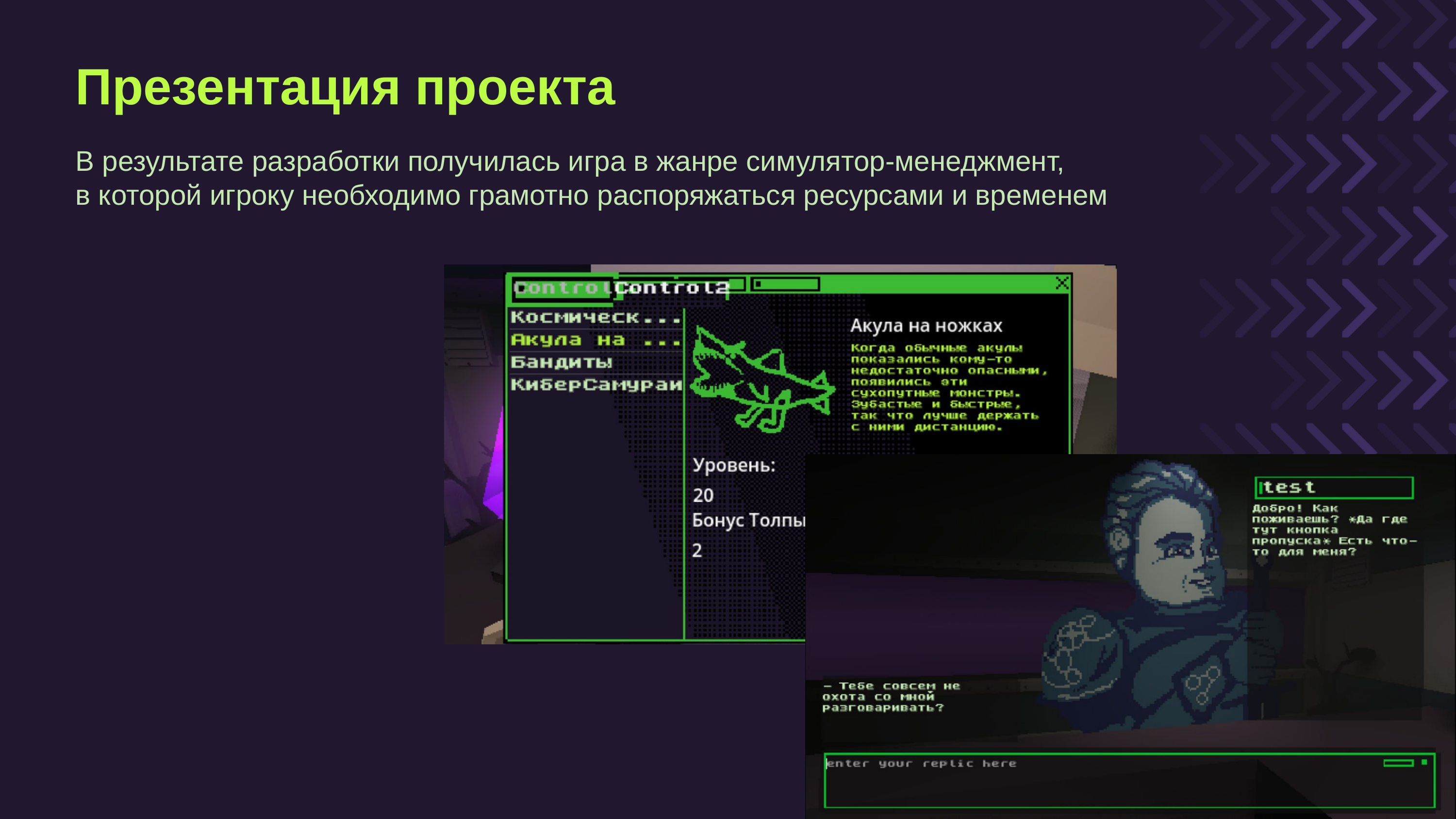

Презентация проекта
В результате разработки получилась игра в жанре симулятор-менеджмент,
в которой игроку необходимо грамотно распоряжаться ресурсами и временем